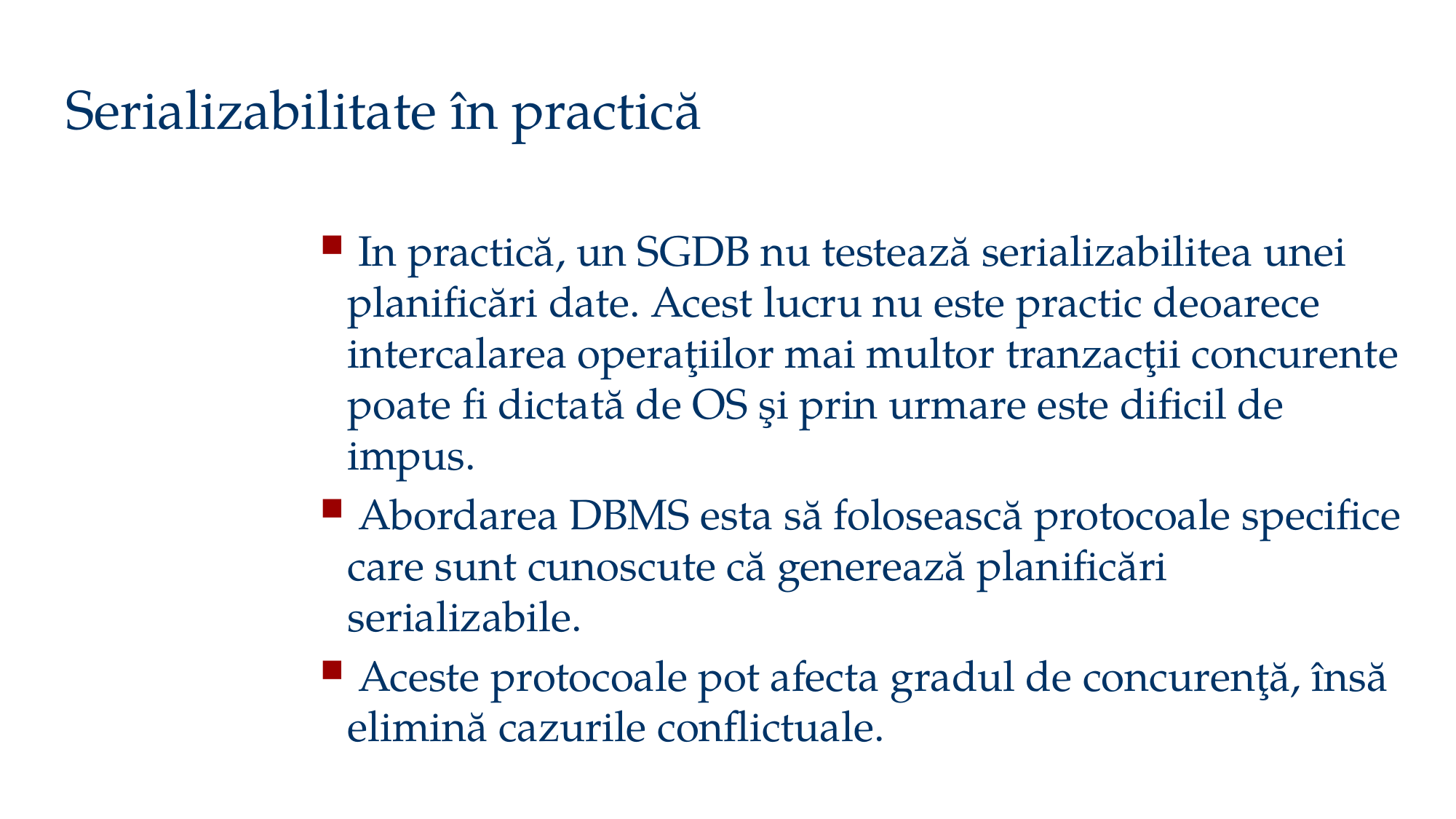

Serializabilitate în practică
 In practică, un SGDB nu testează serializabilitea unei planificări date. Acest lucru nu este practic deoarece intercalarea operaţiilor mai multor tranzacţii concurente poate fi dictată de OS şi prin urmare este dificil de impus.
 Abordarea DBMS esta să folosească protocoale specifice care sunt cunoscute că generează planificări serializabile.
 Aceste protocoale pot afecta gradul de concurenţă, însă elimină cazurile conflictuale.